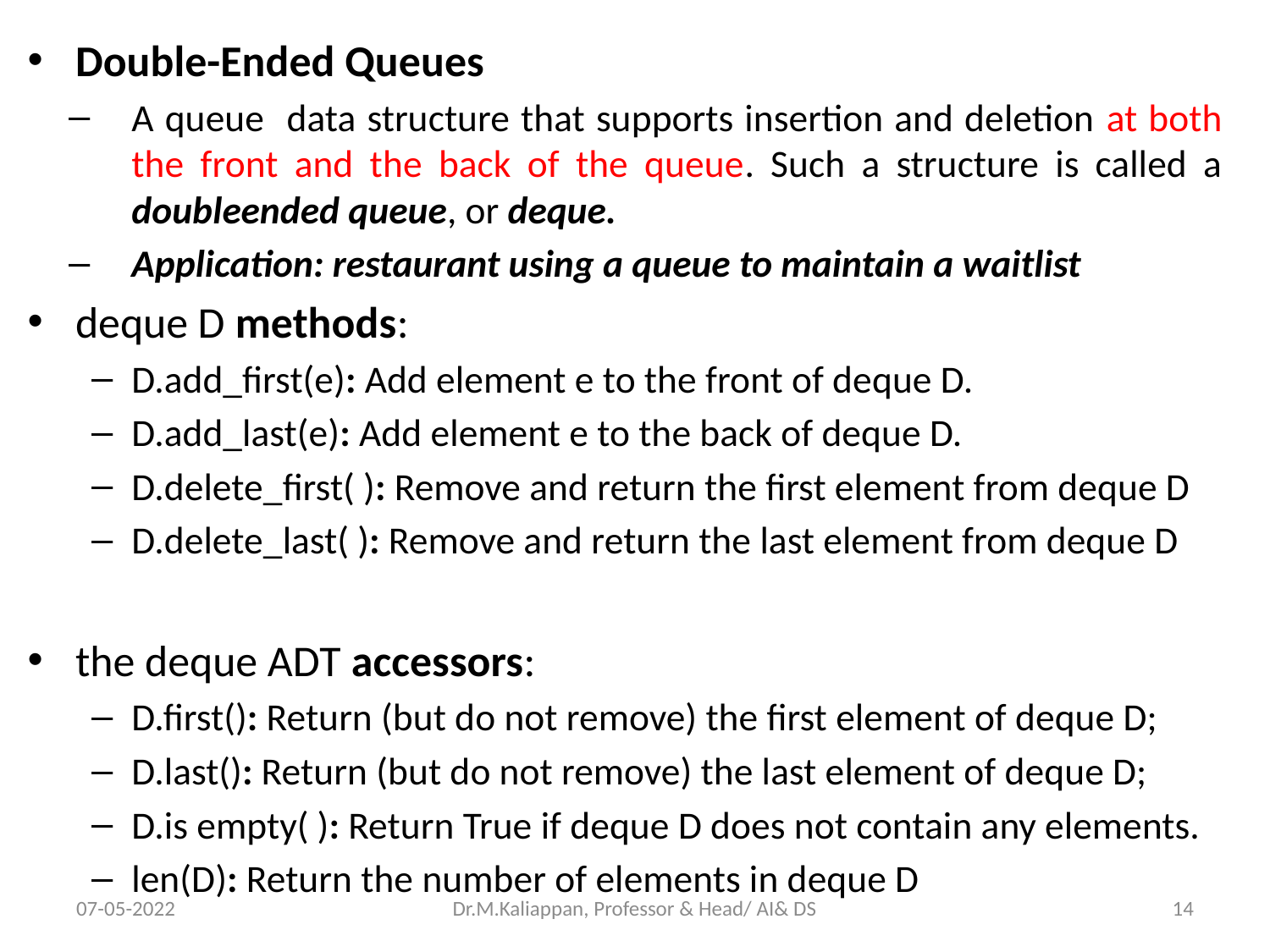

Double-Ended Queues
A queue  data structure that supports insertion and deletion at both the front and the back of the queue. Such a structure is called a doubleended queue, or deque.
Application: restaurant using a queue to maintain a waitlist
deque D methods:
D.add_first(e): Add element e to the front of deque D.
D.add_last(e): Add element e to the back of deque D.
D.delete_first( ): Remove and return the first element from deque D
D.delete_last( ): Remove and return the last element from deque D

the deque ADT accessors:
D.first(): Return (but do not remove) the first element of deque D;
D.last(): Return (but do not remove) the last element of deque D;
D.is empty( ): Return True if deque D does not contain any elements.
len(D): Return the number of elements in deque D
07-05-2022
Dr.M.Kaliappan, Professor & Head/ AI& DS
14